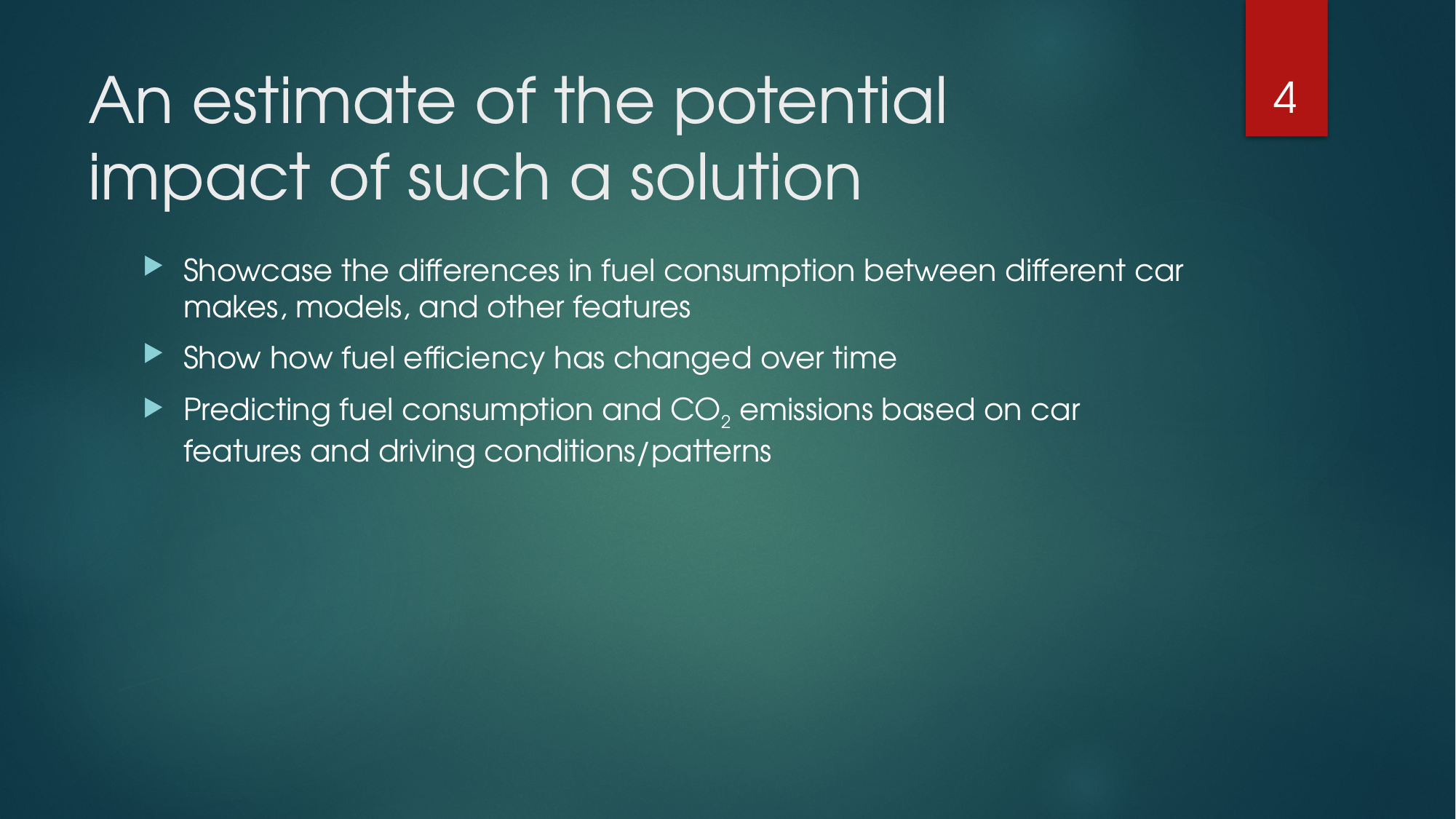

4
# An estimate of the potential impact of such a solution
Showcase the differences in fuel consumption between different car makes, models, and other features
Show how fuel efficiency has changed over time
Predicting fuel consumption and CO2 emissions based on car features and driving conditions/patterns